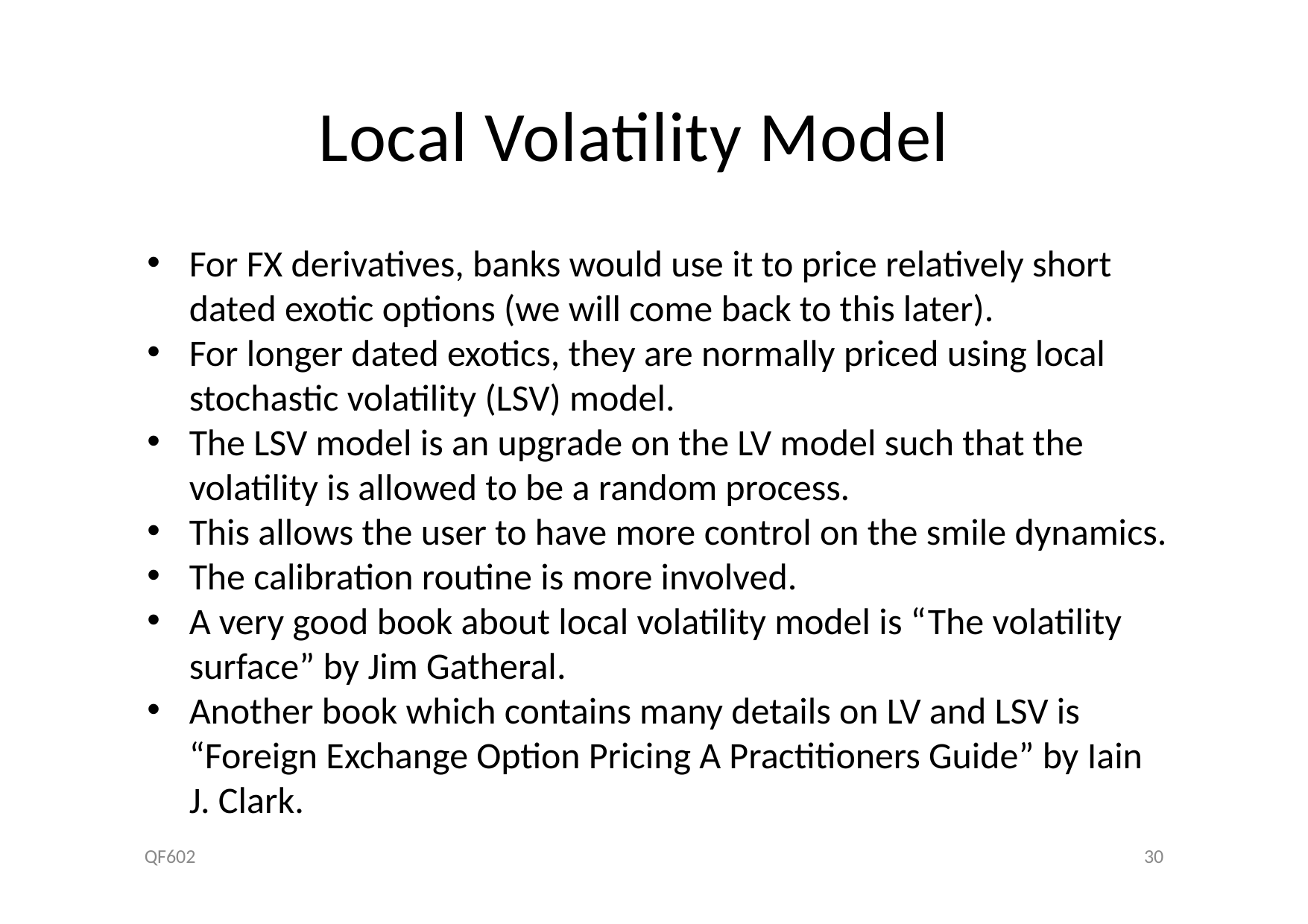

# Local Volatility Model
For FX derivatives, banks would use it to price relatively short dated exotic options (we will come back to this later).
For longer dated exotics, they are normally priced using local stochastic volatility (LSV) model.
The LSV model is an upgrade on the LV model such that the volatility is allowed to be a random process.
This allows the user to have more control on the smile dynamics.
The calibration routine is more involved.
A very good book about local volatility model is “The volatility surface” by Jim Gatheral.
Another book which contains many details on LV and LSV is “Foreign Exchange Option Pricing A Practitioners Guide” by Iain J. Clark.
QF602
30